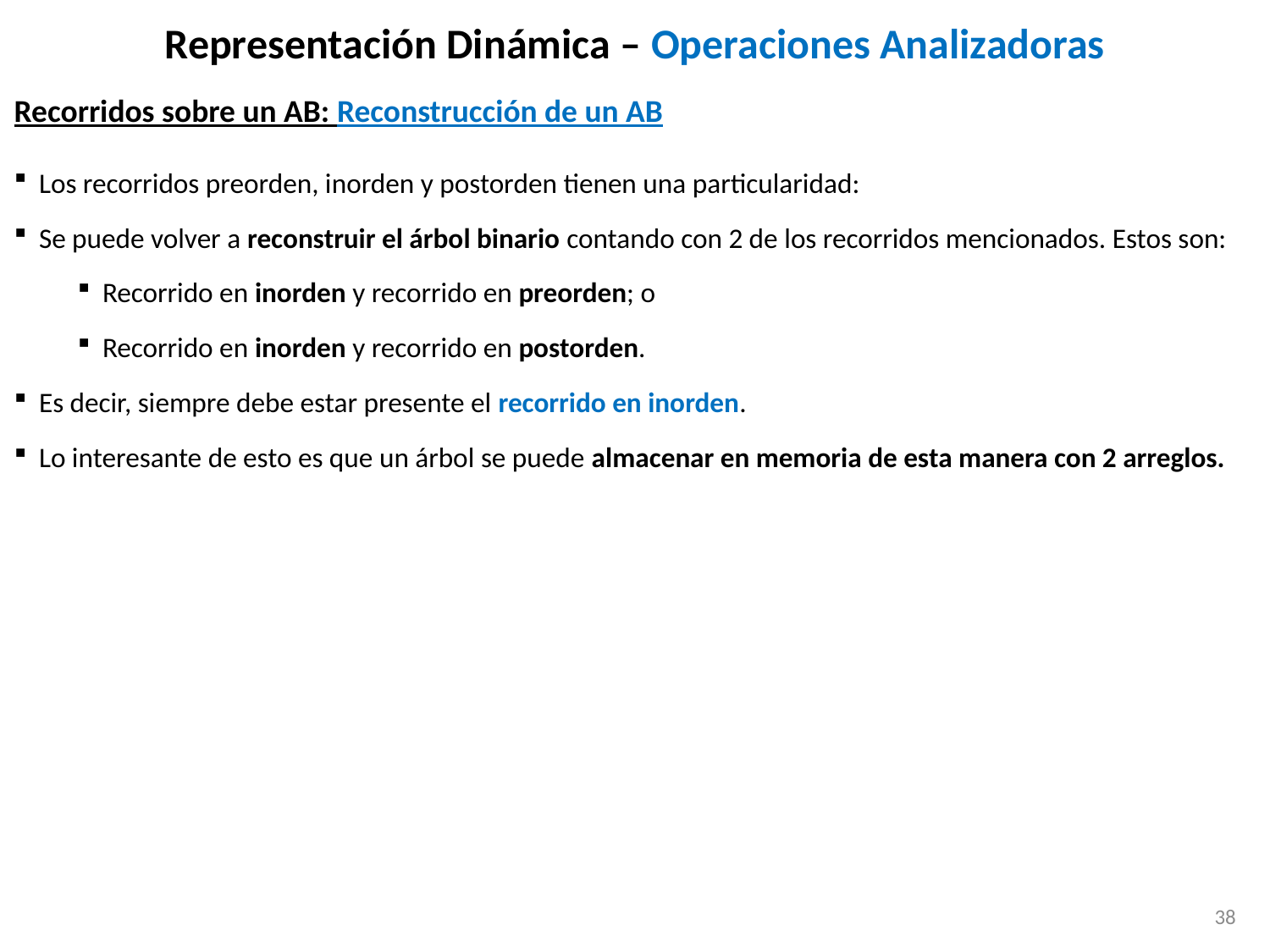

# Representación Dinámica – Operaciones Analizadoras
Recorridos sobre un AB: Reconstrucción de un AB
Los recorridos preorden, inorden y postorden tienen una particularidad:
Se puede volver a reconstruir el árbol binario contando con 2 de los recorridos mencionados. Estos son:
Recorrido en inorden y recorrido en preorden; o
Recorrido en inorden y recorrido en postorden.
Es decir, siempre debe estar presente el recorrido en inorden.
Lo interesante de esto es que un árbol se puede almacenar en memoria de esta manera con 2 arreglos.
38